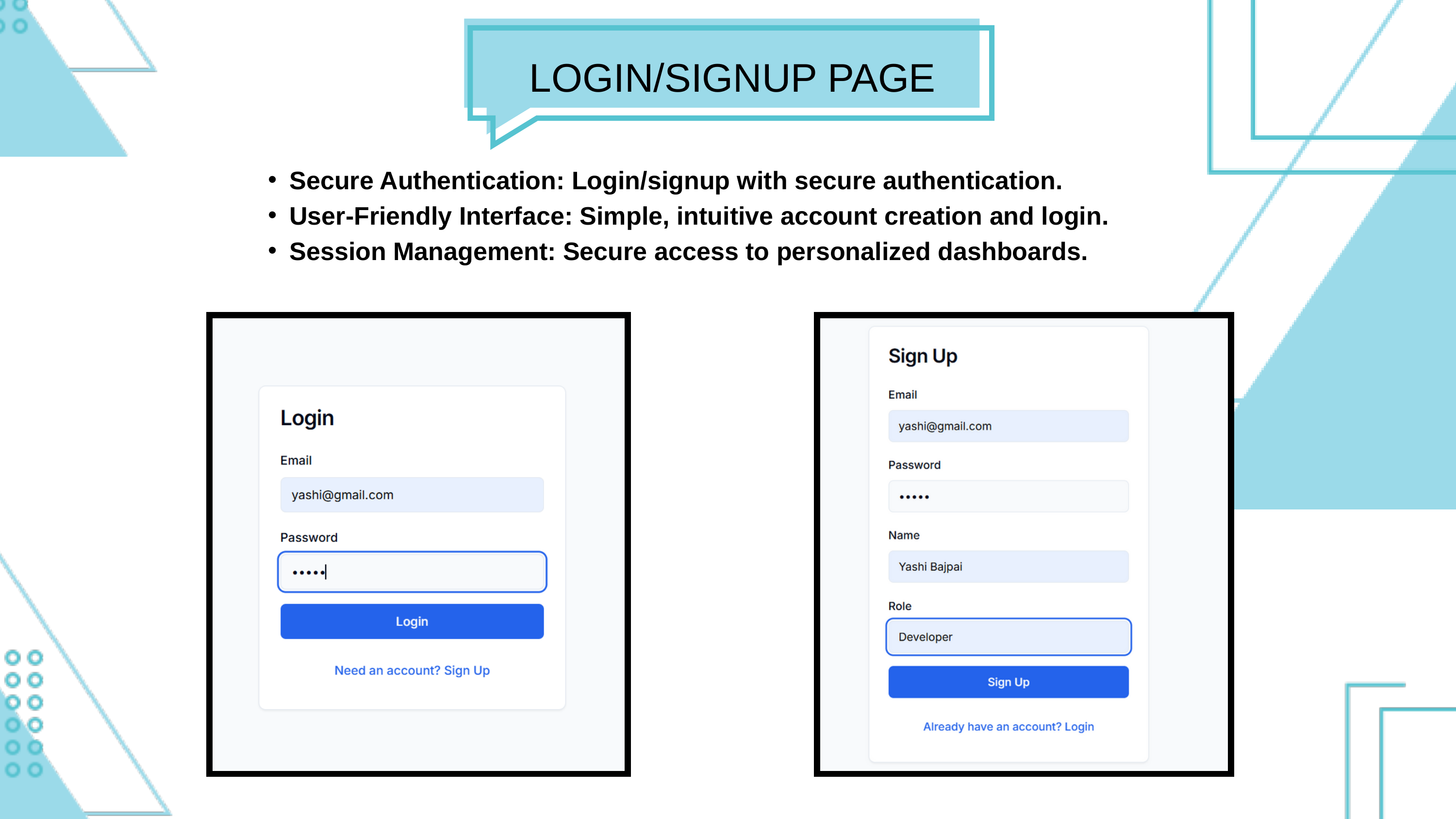

LOGIN/SIGNUP PAGE
Secure Authentication: Login/signup with secure authentication.
User-Friendly Interface: Simple, intuitive account creation and login.
Session Management: Secure access to personalized dashboards.